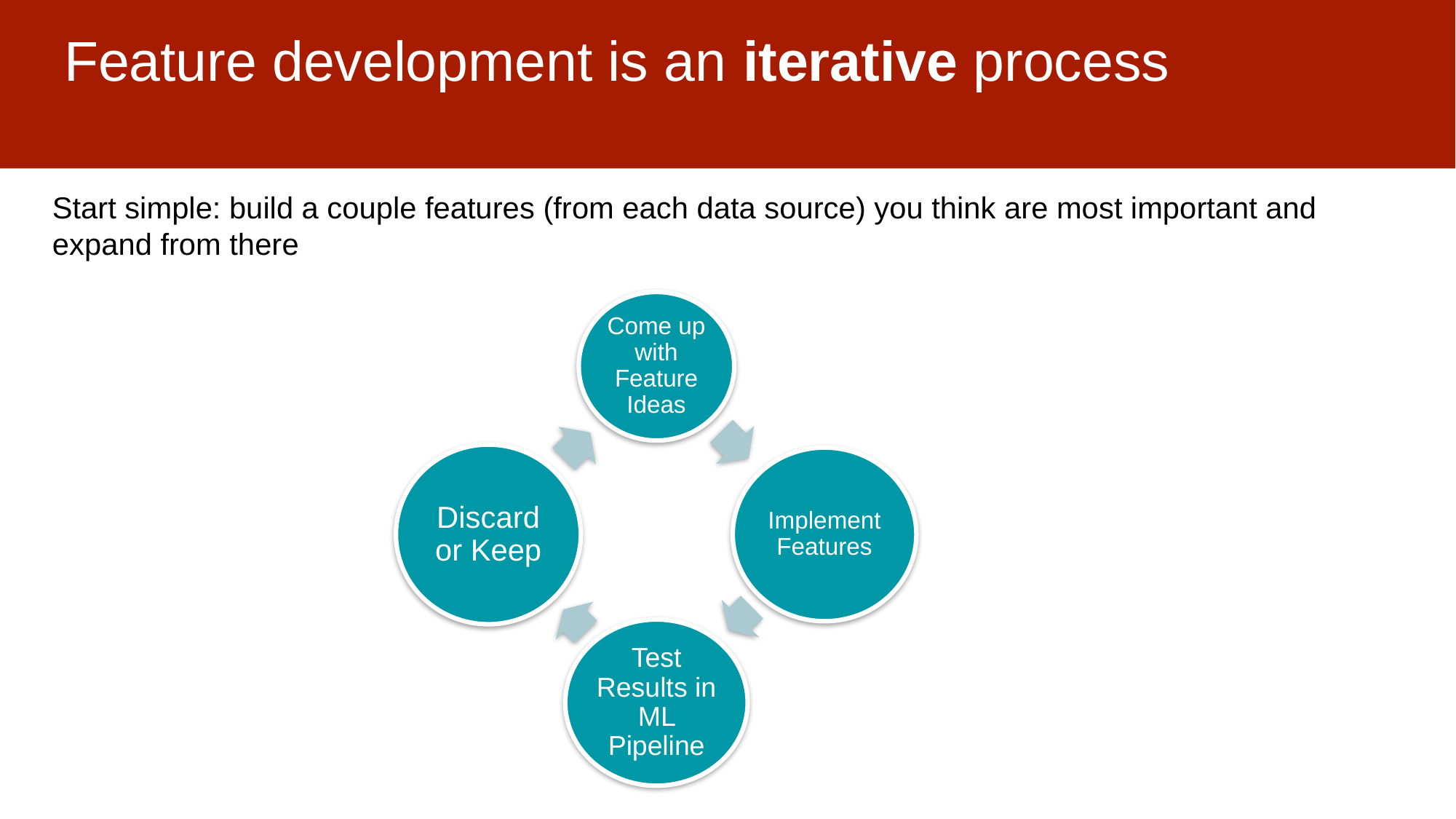

# Feature development is an iterative process
Start simple: build a couple features (from each data source) you think are most important and expand from there
Come up with Feature Ideas

Implement Features

Test Results in ML Pipeline

Discard or Keep